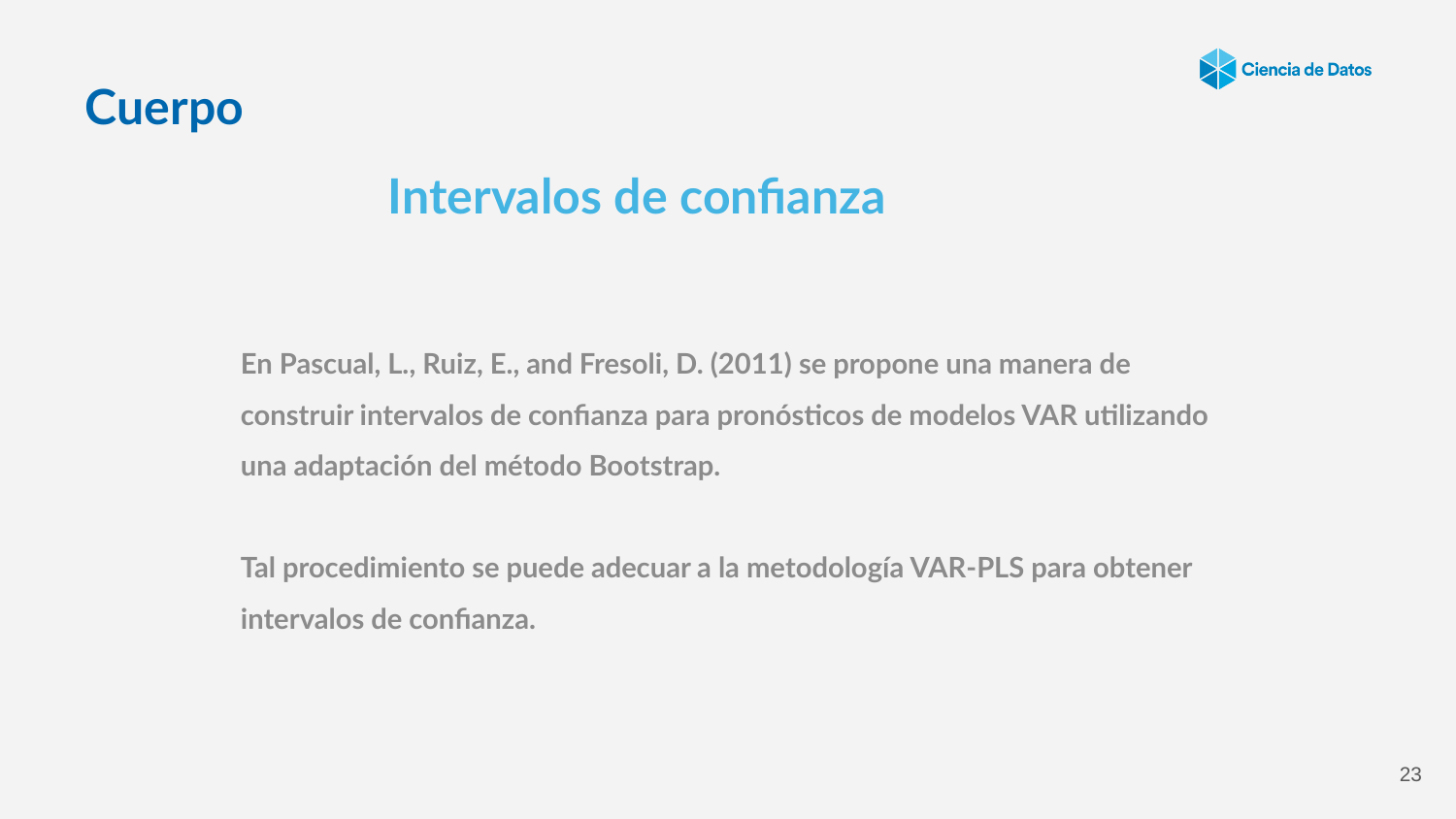

Cuerpo
Intervalos de confianza
En Pascual, L., Ruiz, E., and Fresoli, D. (2011) se propone una manera de construir intervalos de confianza para pronósticos de modelos VAR utilizando una adaptación del método Bootstrap.

Tal procedimiento se puede adecuar a la metodología VAR-PLS para obtener intervalos de confianza.

23